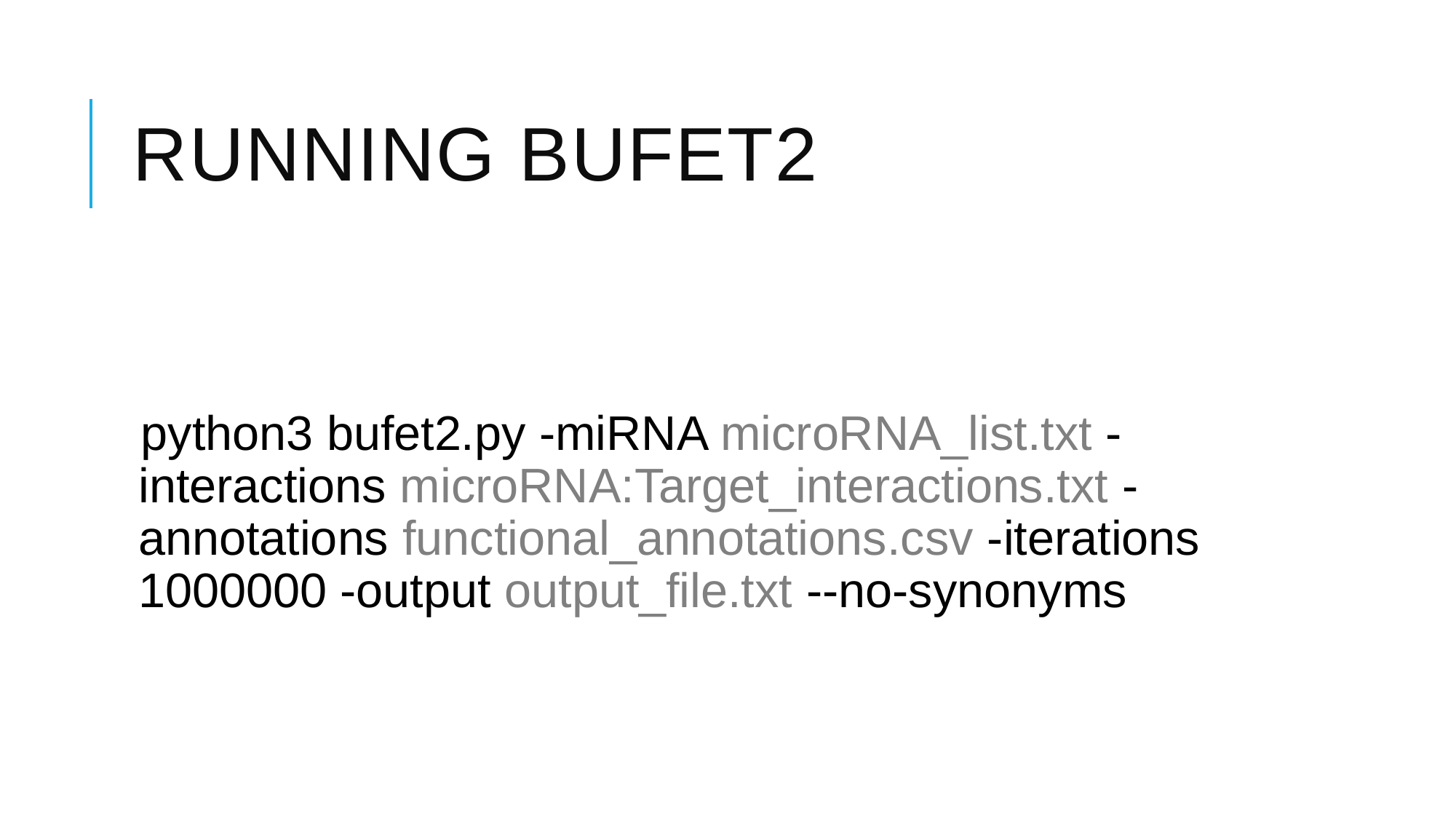

# Running BUFET2
python3 bufet2.py -miRNA microRNA_list.txt -interactions microRNA:Target_interactions.txt -annotations functional_annotations.csv -iterations 1000000 -output output_file.txt --no-synonyms